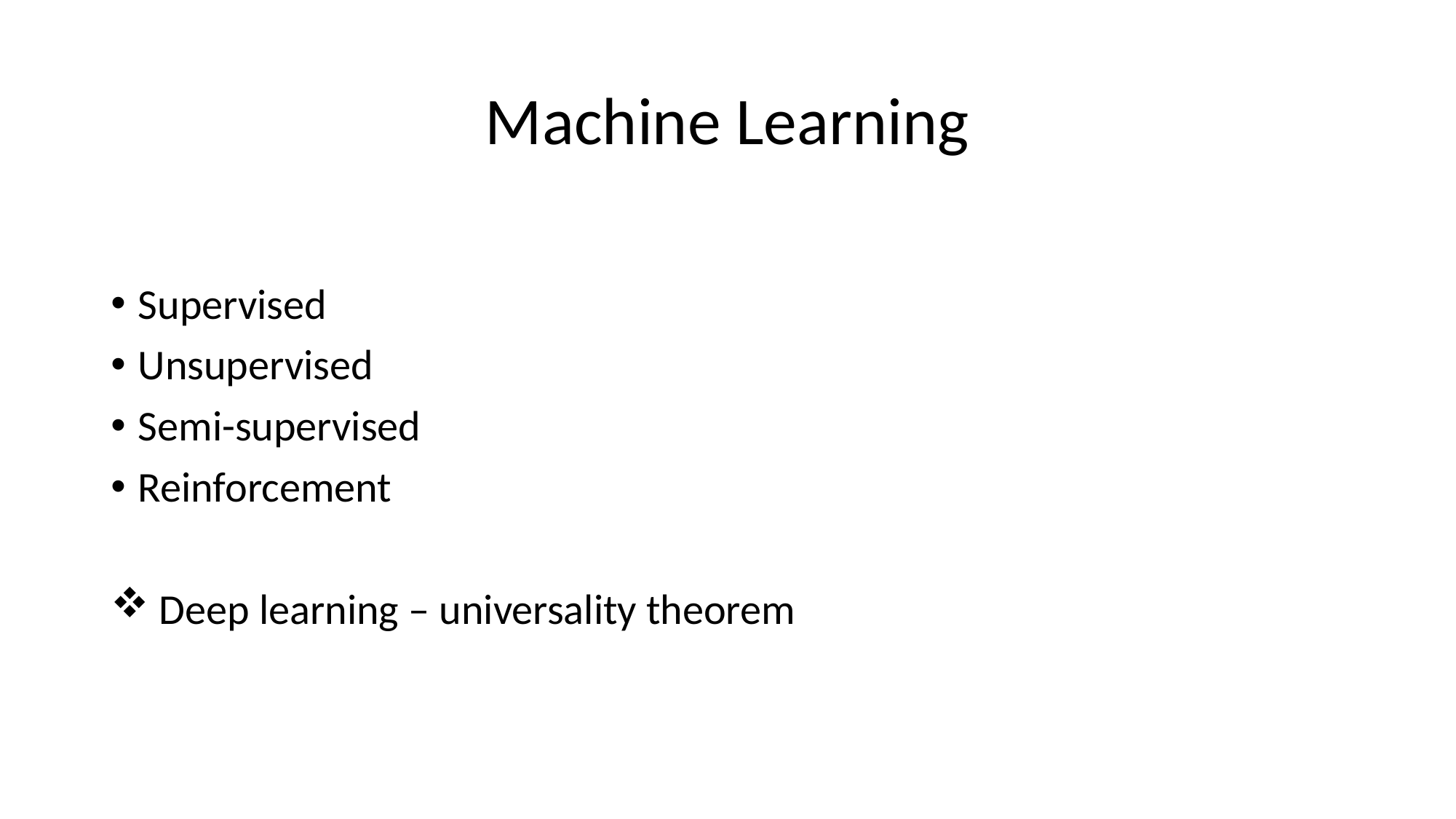

# Machine Learning

Supervised
Unsupervised
Semi-supervised
Reinforcement

 Deep learning – universality theorem